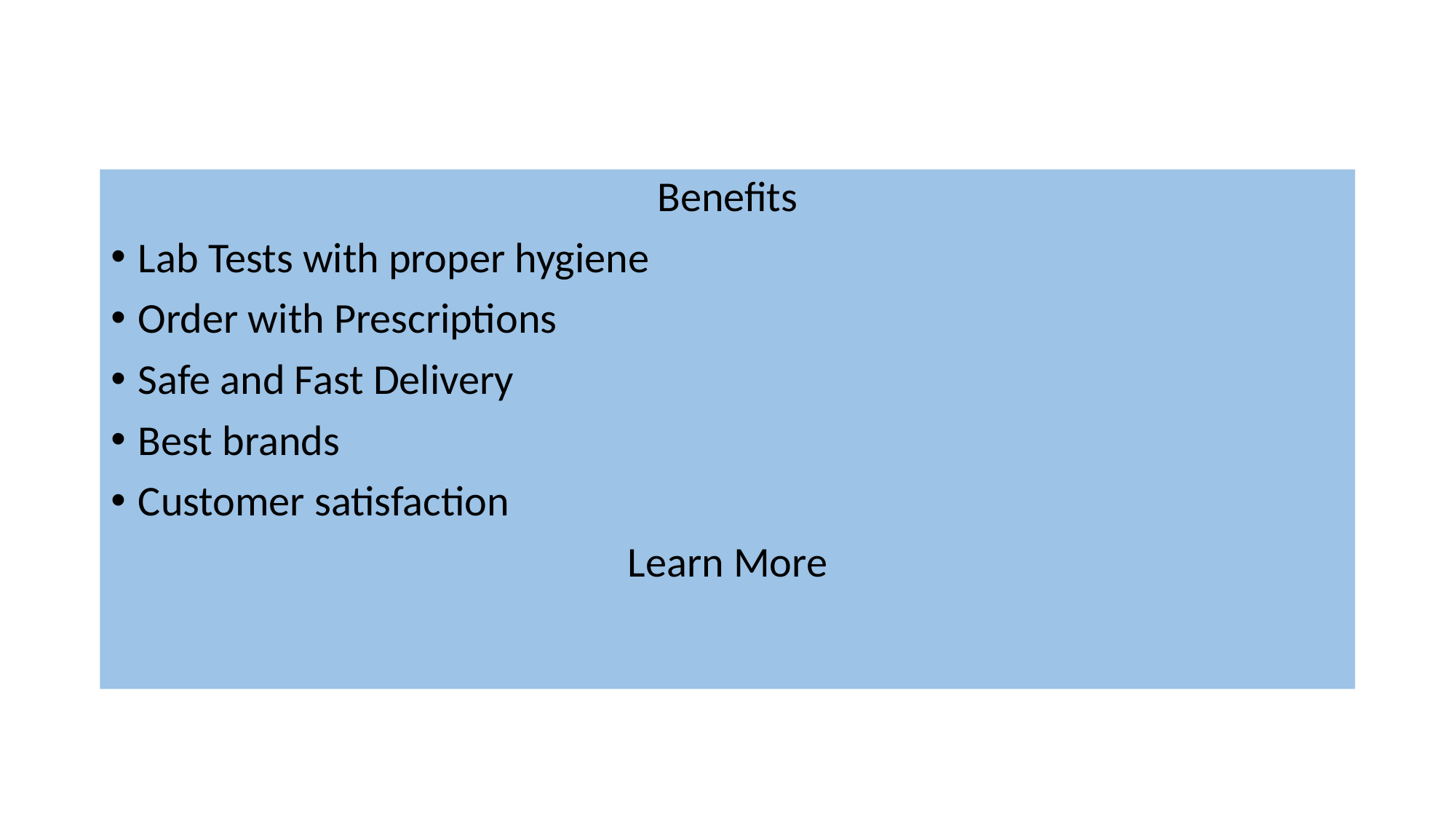

#
Benefits
Lab Tests with proper hygiene
Order with Prescriptions
Safe and Fast Delivery
Best brands
Customer satisfaction
Learn More